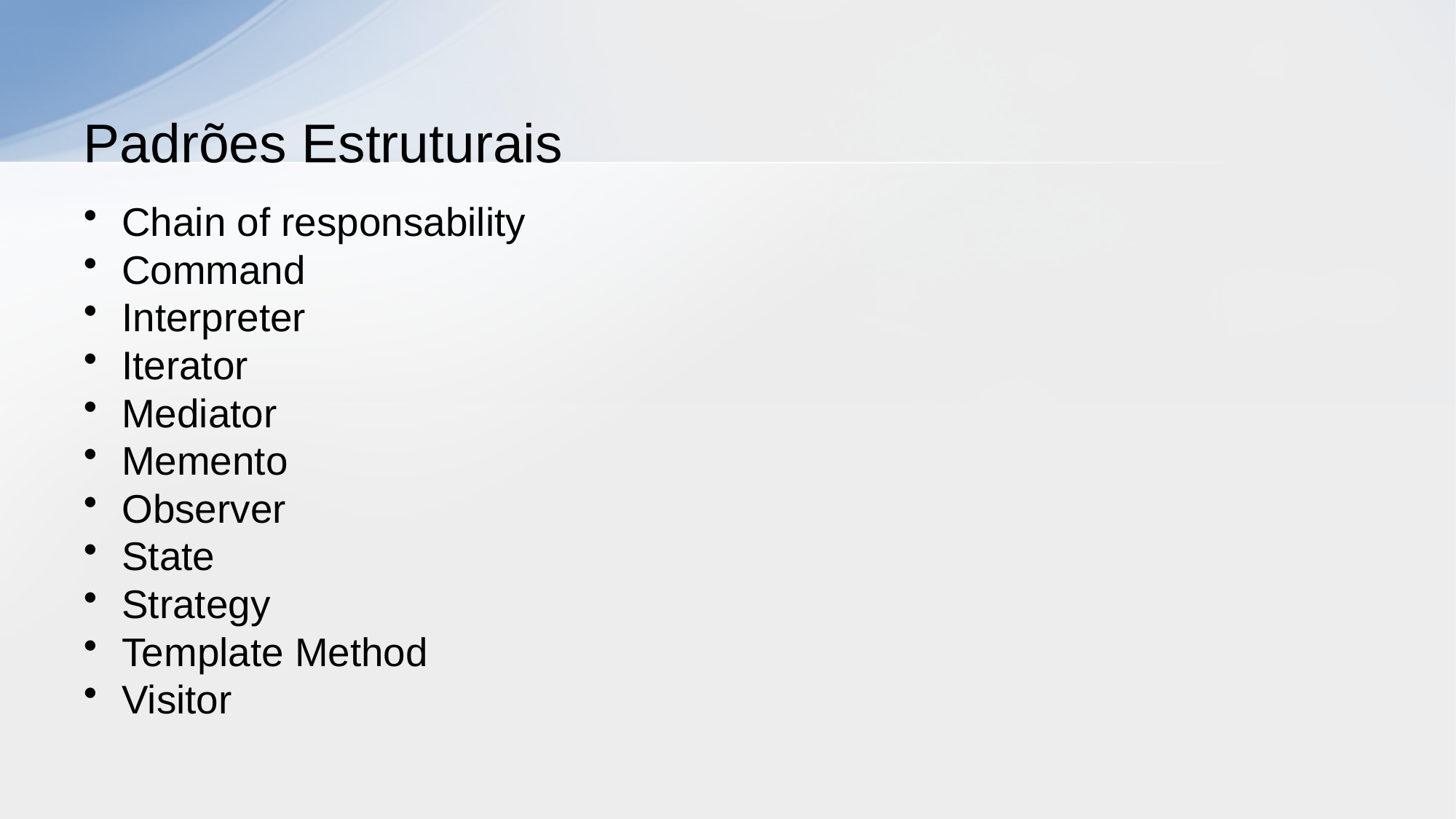

# Padrões Estruturais
Chain of responsability
Command
Interpreter
Iterator
Mediator
Memento
Observer
State
Strategy
Template Method
Visitor